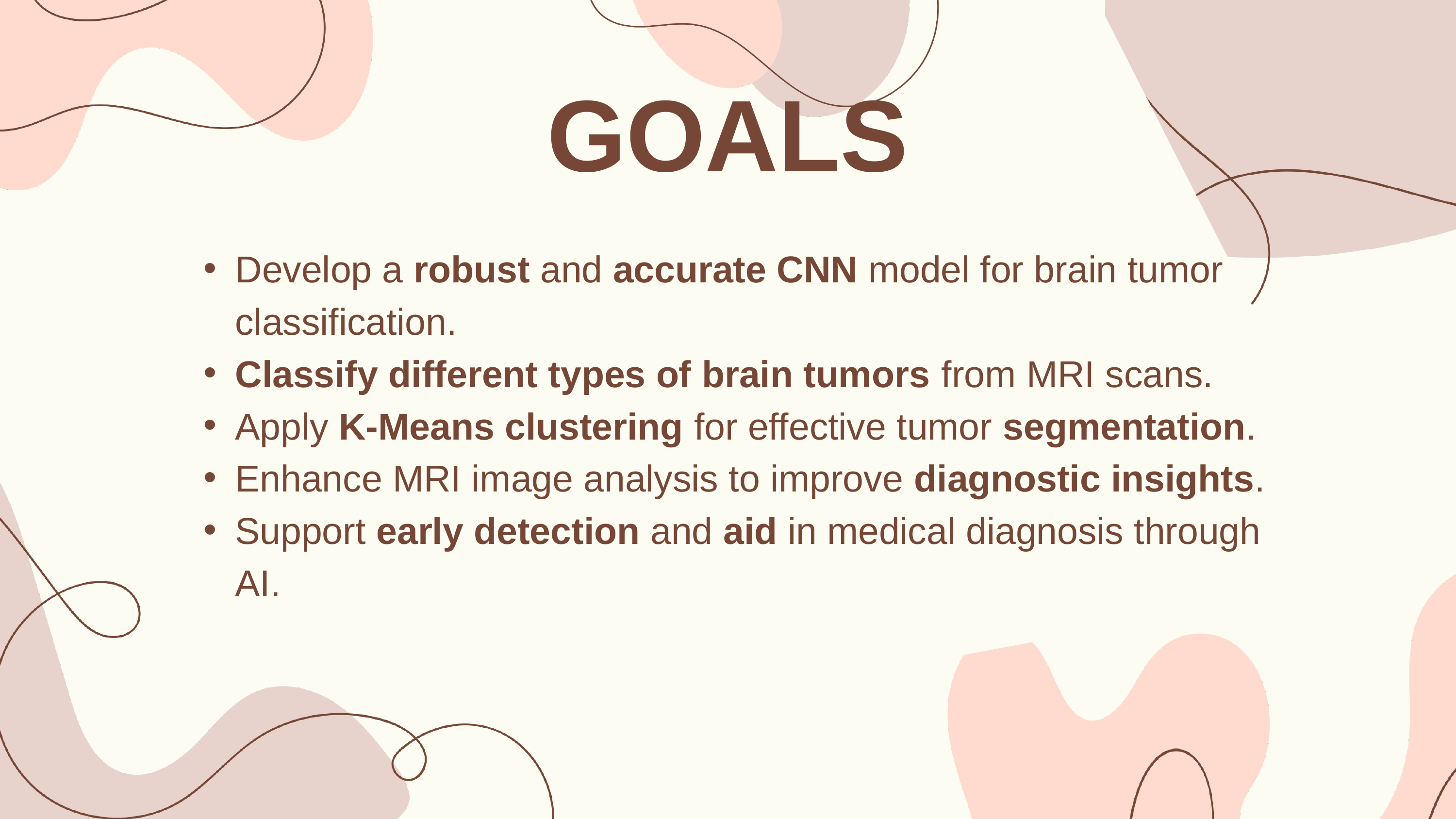

GOALS

Develop a robust and accurate CNN model for brain tumor classification.
Classify different types of brain tumors from MRI scans.
Apply K-Means clustering for effective tumor segmentation.
Enhance MRI image analysis to improve diagnostic insights.
Support early detection and aid in medical diagnosis through AI.